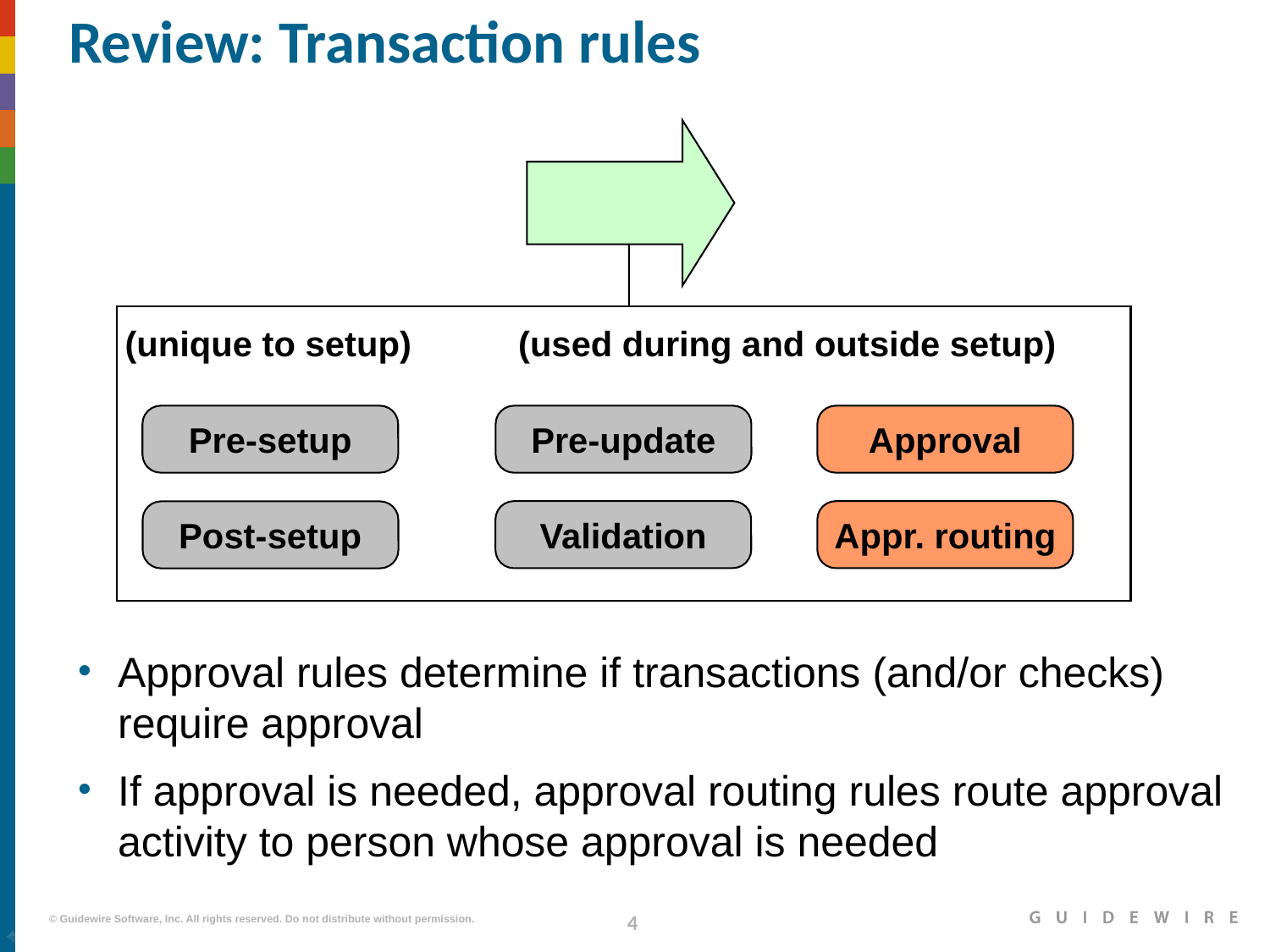

# Review: Transaction rules

(unique to setup)
(used during and outside setup)

Pre-setup
Pre-update
Approval

Post-setup
Validation
Appr. routing
Approval rules determine if transactions (and/or checks) require approval
If approval is needed, approval routing rules route approval activity to person whose approval is needed